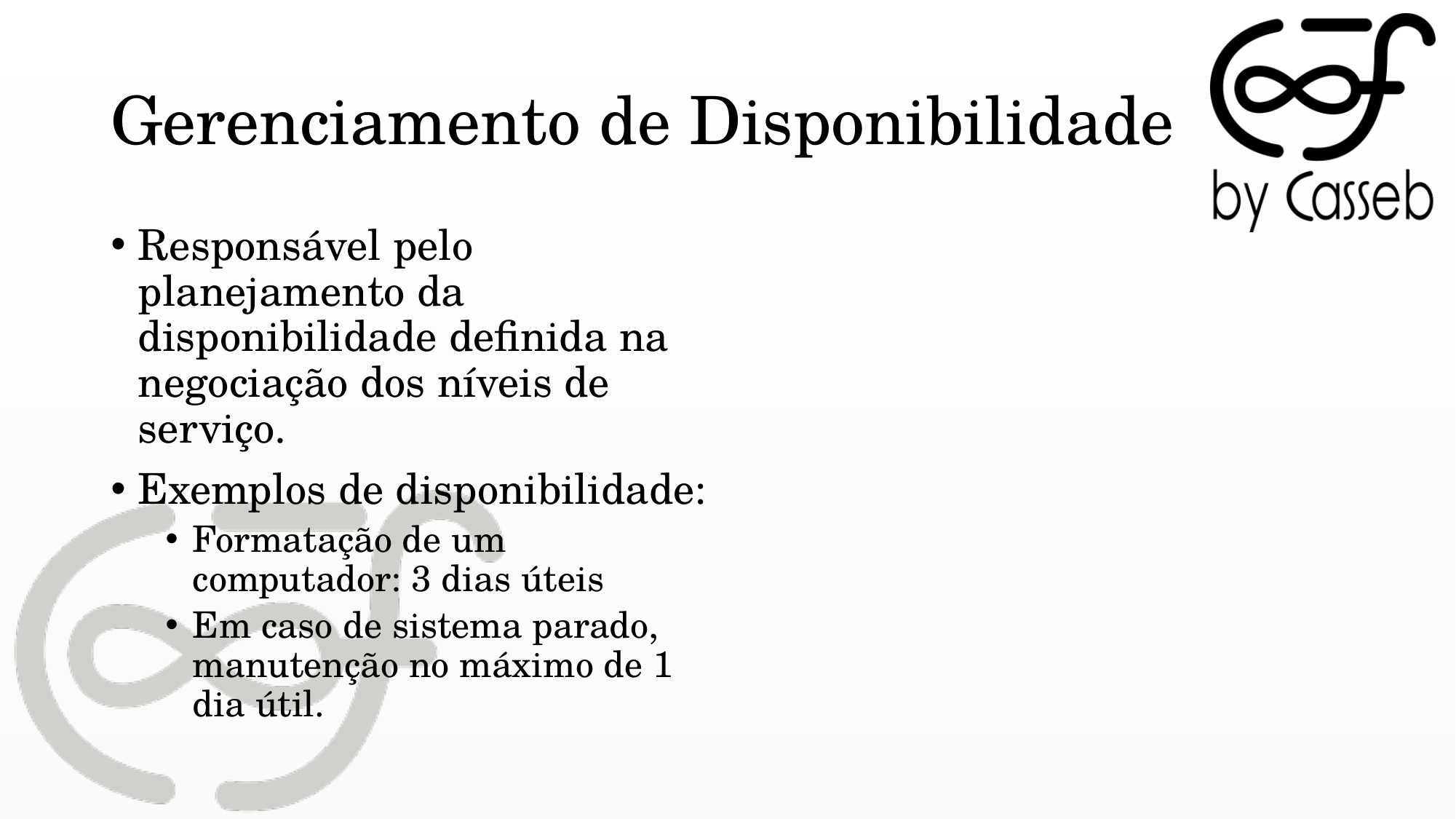

# Gerenciamento de Disponibilidade
Responsável pelo planejamento da disponibilidade definida na negociação dos níveis de serviço.
Exemplos de disponibilidade:
Formatação de um computador: 3 dias úteis
Em caso de sistema parado, manutenção no máximo de 1 dia útil.